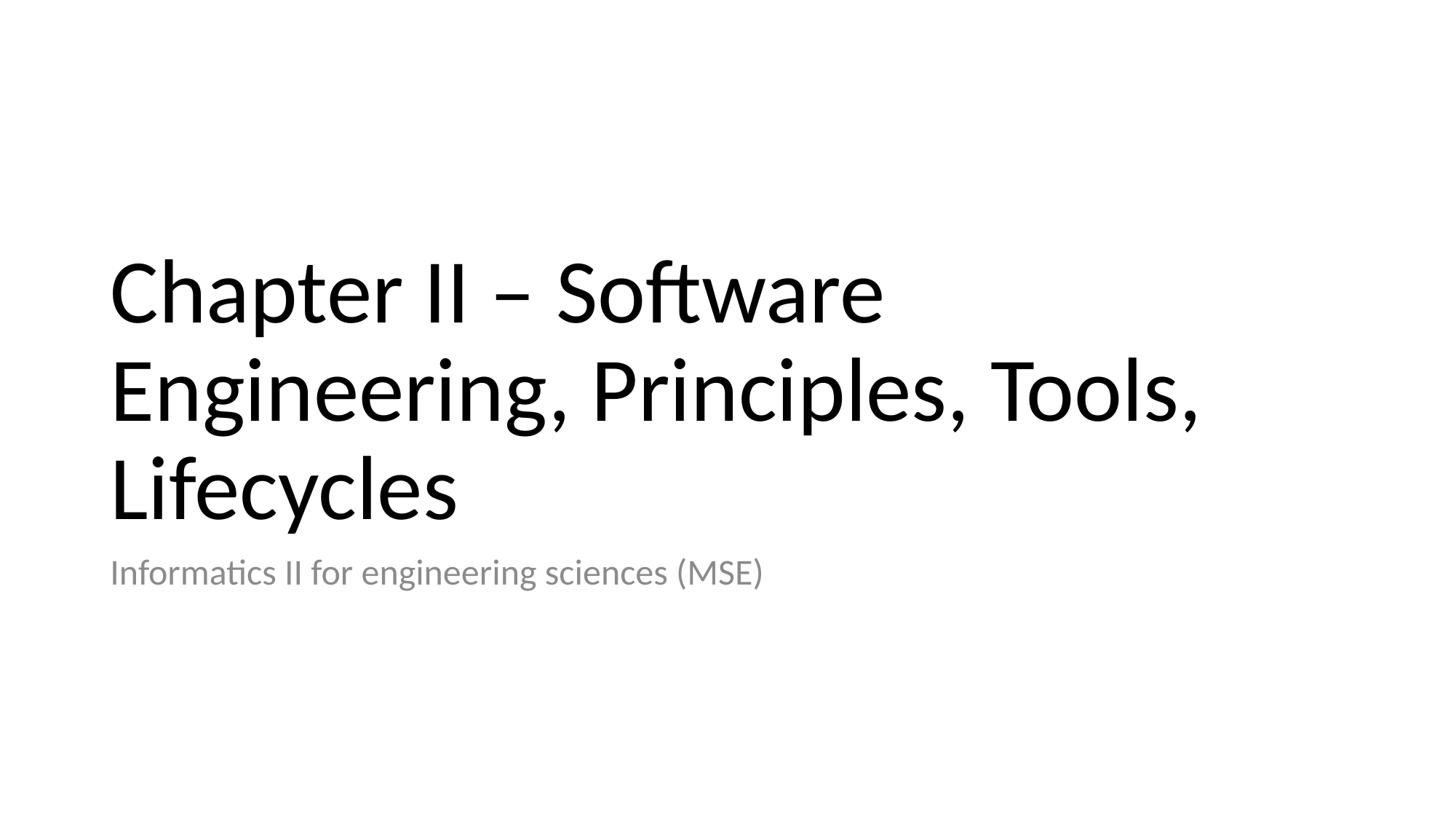

# Chapter II – Software Engineering, Principles, Tools, Lifecycles
Informatics II for engineering sciences (MSE)